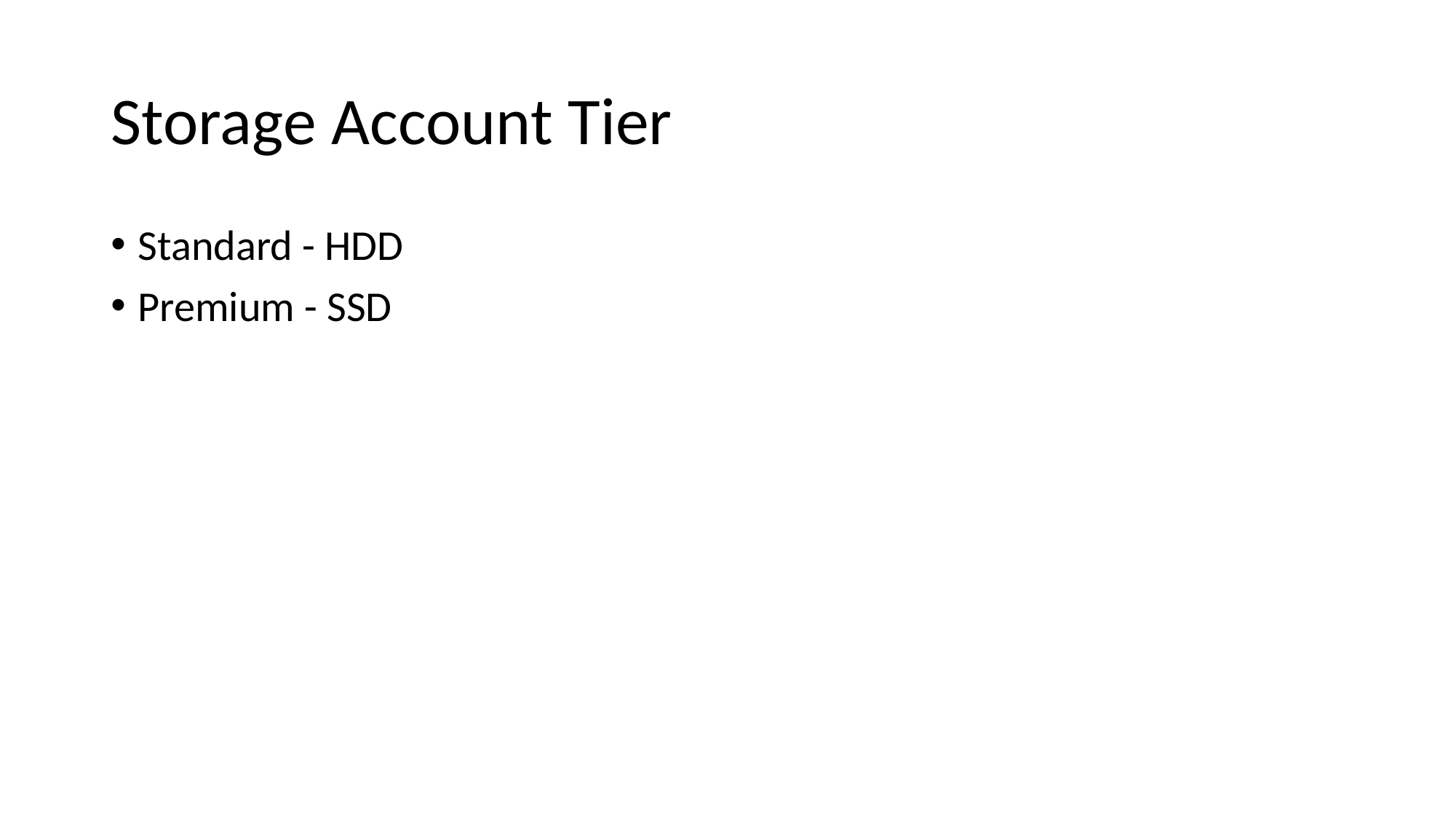

# Storage Account Tier
Standard - HDD
Premium - SSD